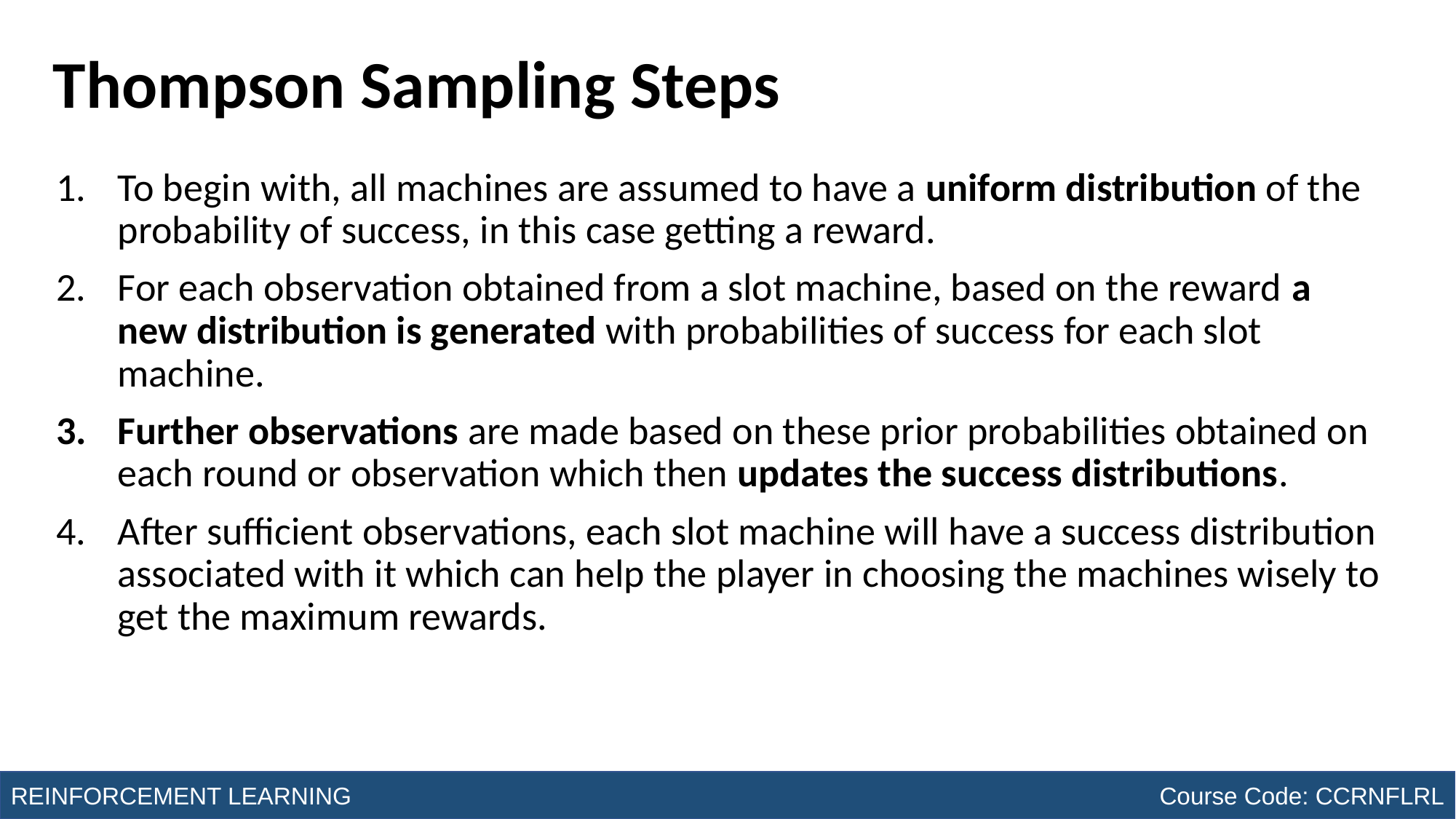

Course Code: CCINCOM/L
INTRODUCTION TO COMPUTING
# Thompson Sampling Steps
To begin with, all machines are assumed to have a uniform distribution of the probability of success, in this case getting a reward.
For each observation obtained from a slot machine, based on the reward a new distribution is generated with probabilities of success for each slot machine.
Further observations are made based on these prior probabilities obtained on each round or observation which then updates the success distributions.
After sufficient observations, each slot machine will have a success distribution associated with it which can help the player in choosing the machines wisely to get the maximum rewards.

Review in Probability, Intro to RL Concepts

Joseph Marvin R. Imperial
REINFORCEMENT LEARNING
NU College of Computing and Information Technologies
Course Code: CCRNFLRL